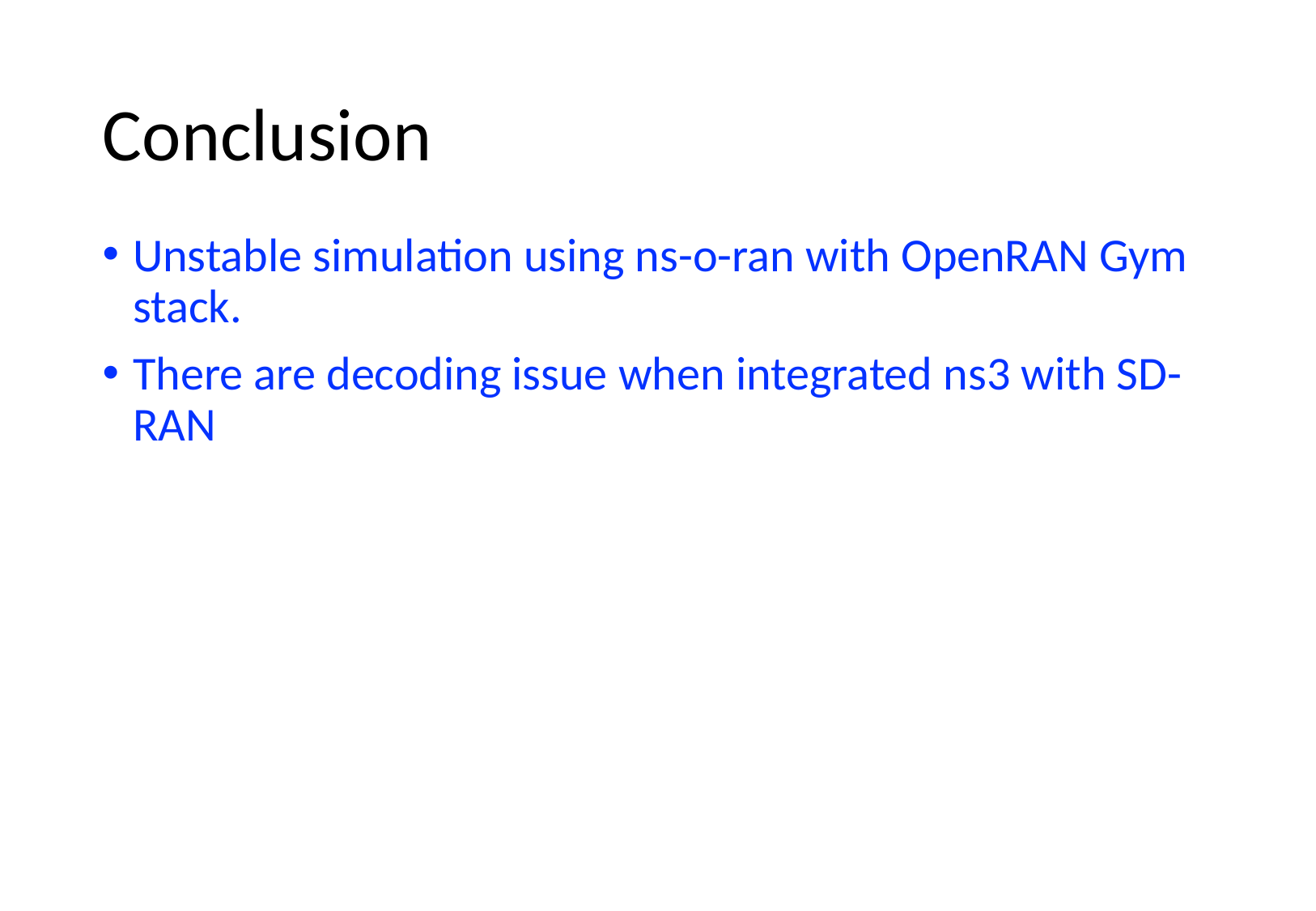

# Conclusion
Unstable simulation using ns-o-ran with OpenRAN Gym stack.
There are decoding issue when integrated ns3 with SD-RAN